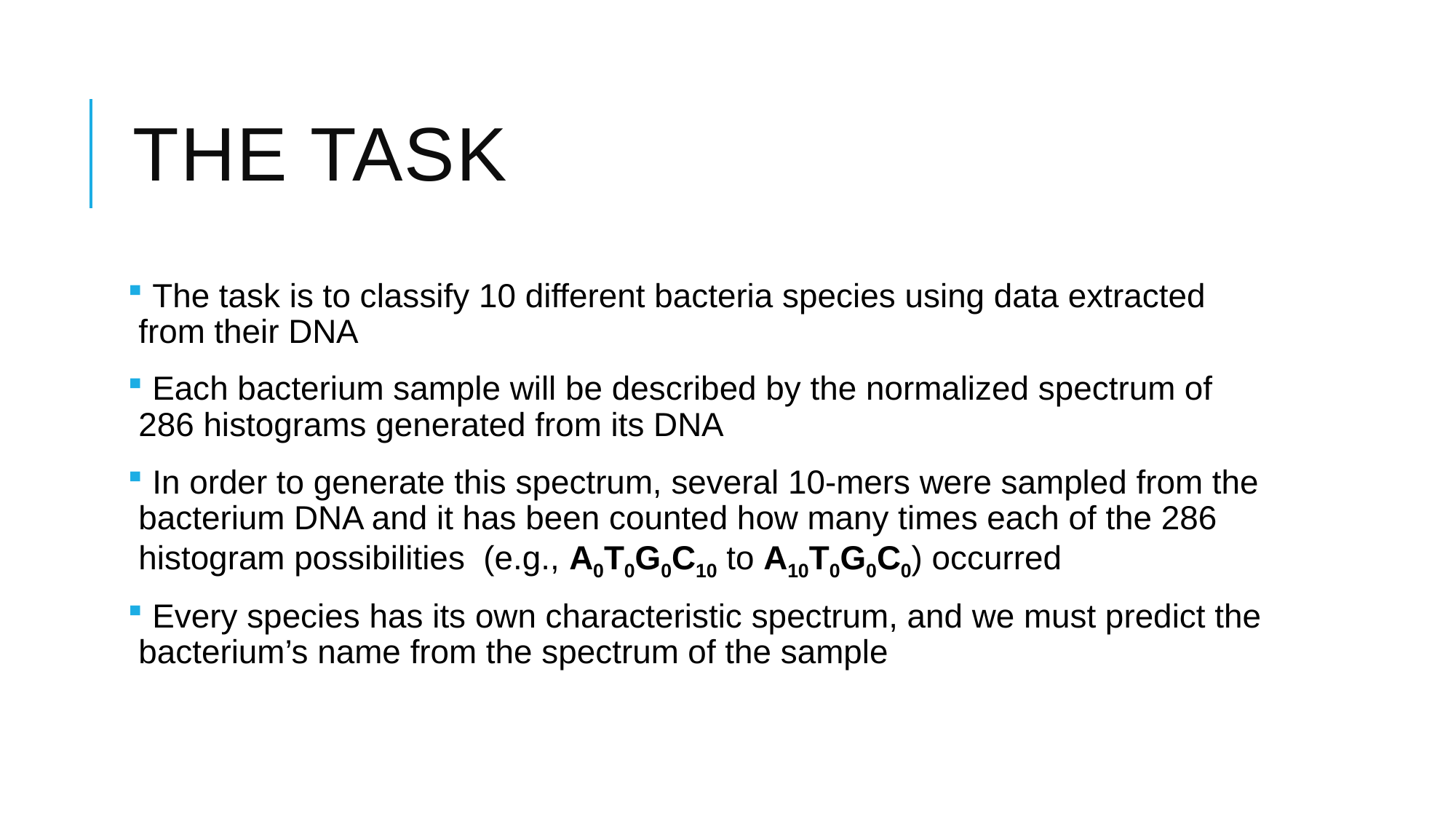

# The task
 The task is to classify 10 different bacteria species using data extracted from their DNA
 Each bacterium sample will be described by the normalized spectrum of 286 histograms generated from its DNA
 In order to generate this spectrum, several 10-mers were sampled from the bacterium DNA and it has been counted how many times each of the 286 histogram possibilities  (e.g., A0T0G0C10 to A10T0G0C0) occurred
 Every species has its own characteristic spectrum, and we must predict the bacterium’s name from the spectrum of the sample